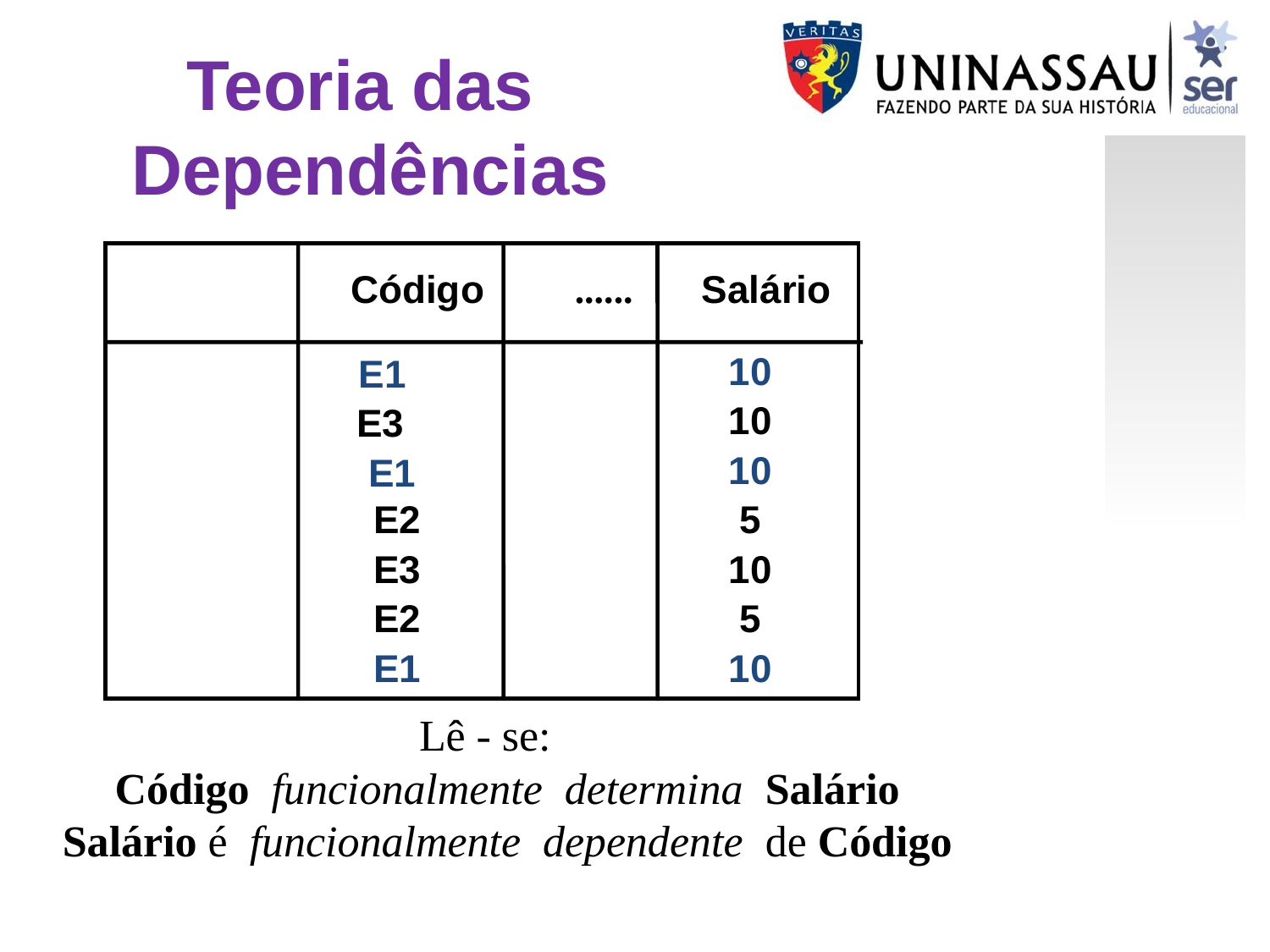

Teoria das
Dependências

Código
......
Salário

10
E1
10
E3

10
E1
E2
5
E3
10
E2
5
E1
10
Lê - se:
Código  funcionalmente  determina  Salário
Salário é  funcionalmente  dependente  de Código